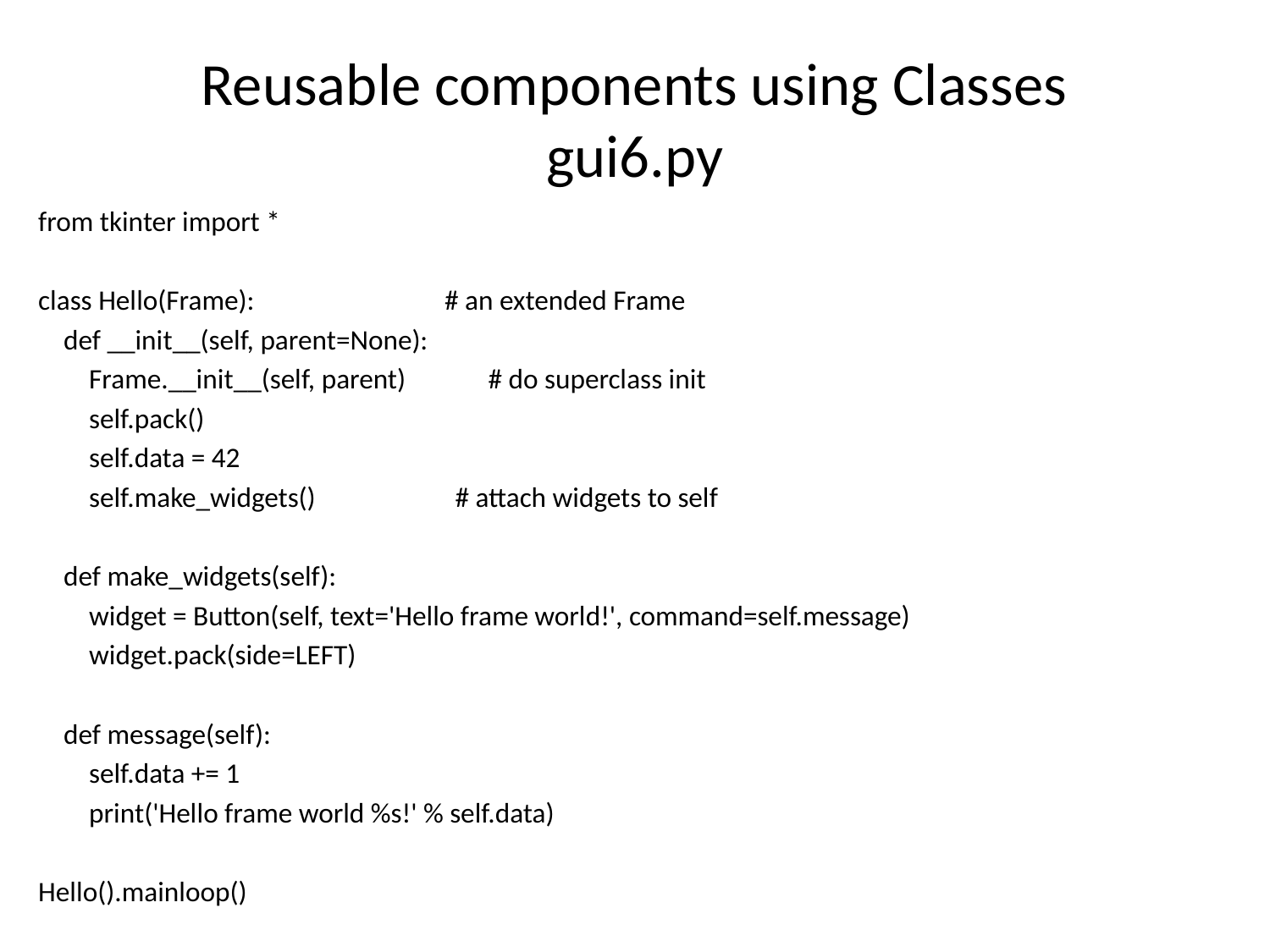

# Reusable components using Classes gui6.py
from tkinter import *

class Hello(Frame):                              # an extended Frame
    def __init__(self, parent=None):
        Frame.__init__(self, parent)             # do superclass init
        self.pack()
        self.data = 42
        self.make_widgets()                      # attach widgets to self

    def make_widgets(self):
        widget = Button(self, text='Hello frame world!', command=self.message)
        widget.pack(side=LEFT)

    def message(self):
        self.data += 1
        print('Hello frame world %s!' % self.data)

Hello().mainloop()